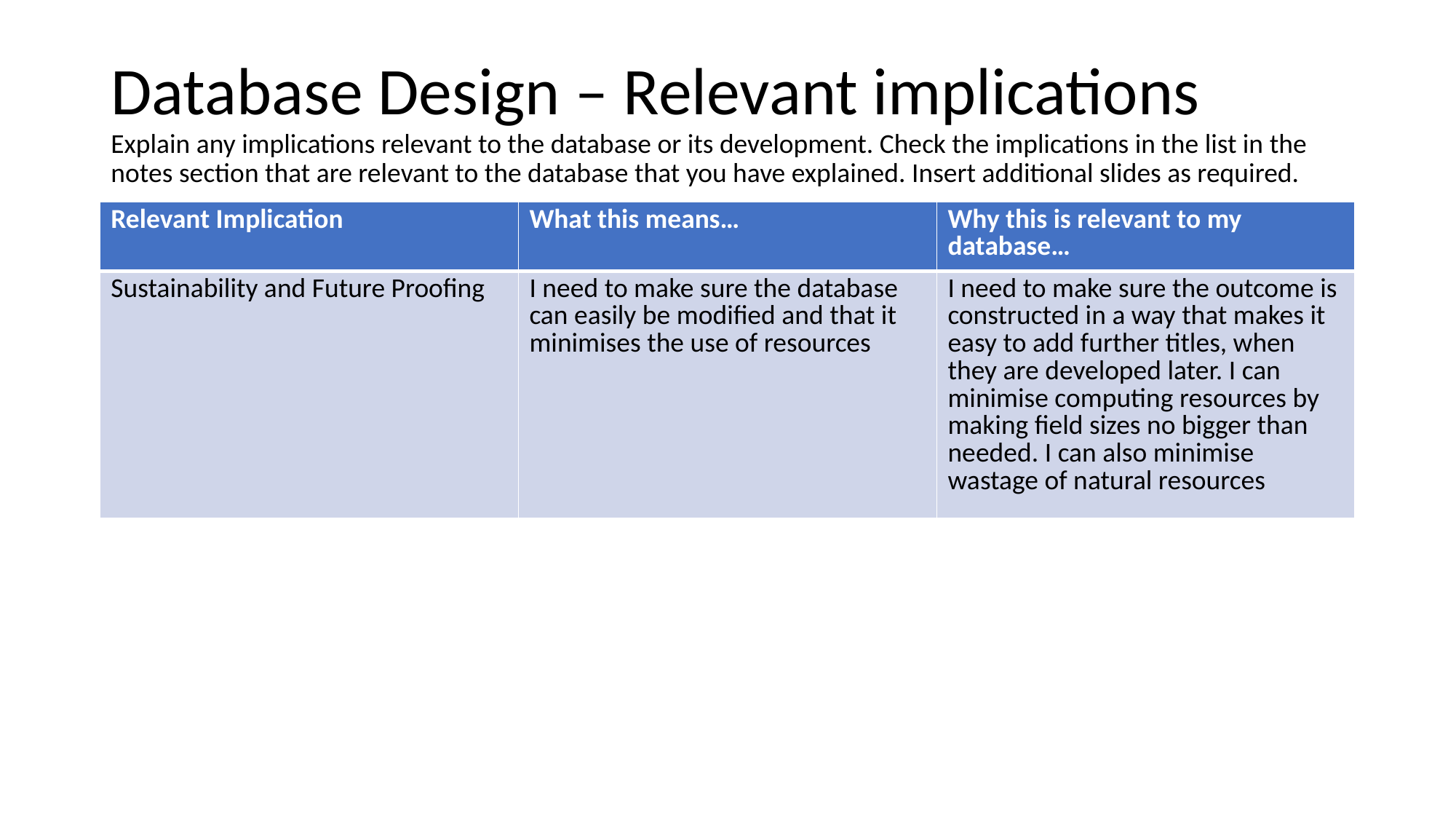

# Database Design – Relevant implications Explain any implications relevant to the database or its development. Check the implications in the list in the notes section that are relevant to the database that you have explained. Insert additional slides as required.
| Relevant Implication | What this means… | Why this is relevant to my database… |
| --- | --- | --- |
| Sustainability and Future Proofing | I need to make sure the database can easily be modified and that it minimises the use of resources | I need to make sure the outcome is constructed in a way that makes it easy to add further titles, when they are developed later. I can minimise computing resources by making field sizes no bigger than needed. I can also minimise wastage of natural resources |